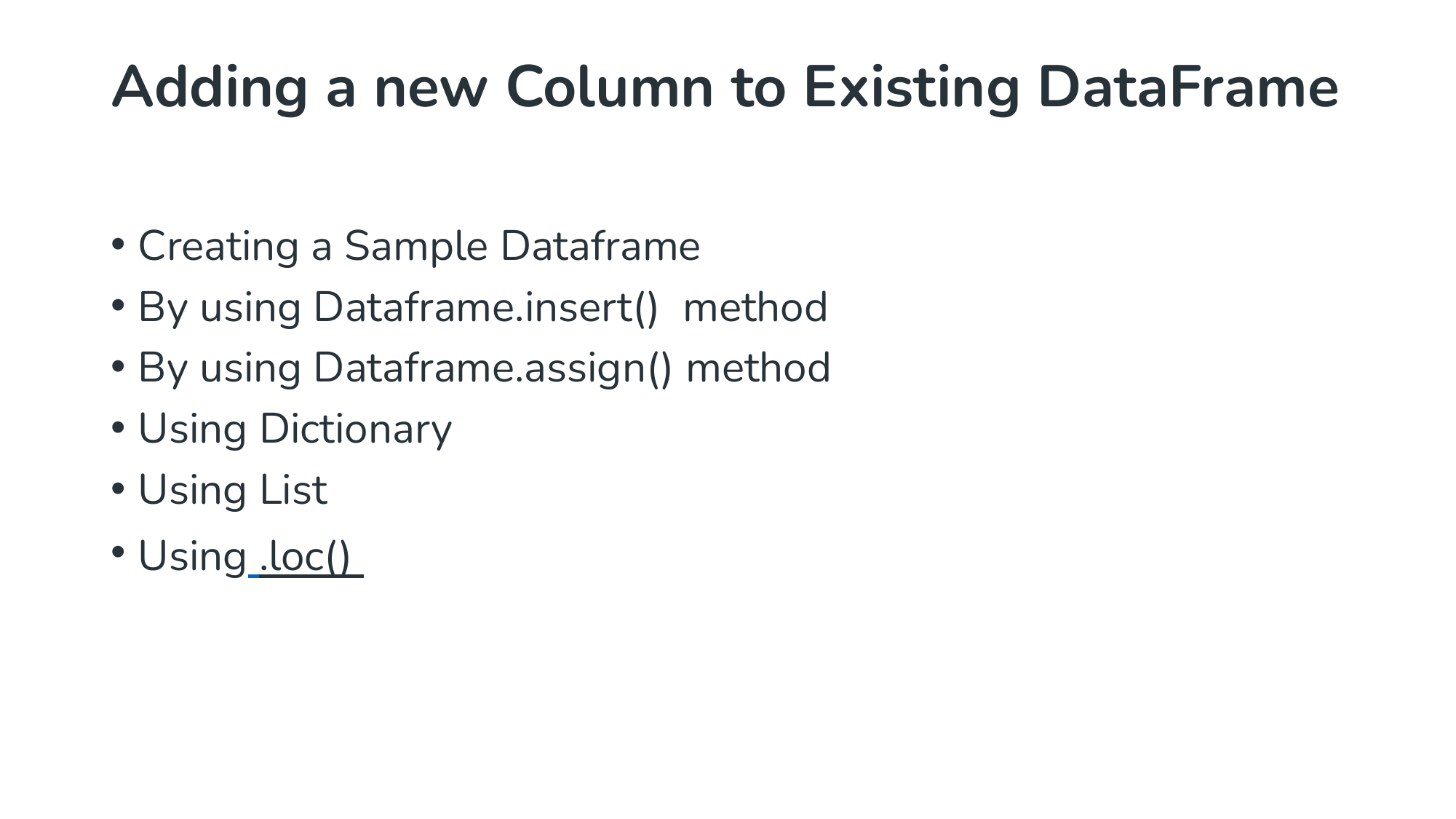

# Adding a new Column to Existing DataFrame
Creating a Sample Dataframe
By using Dataframe.insert()  method
By using Dataframe.assign() method
Using Dictionary
Using List
Using .loc()